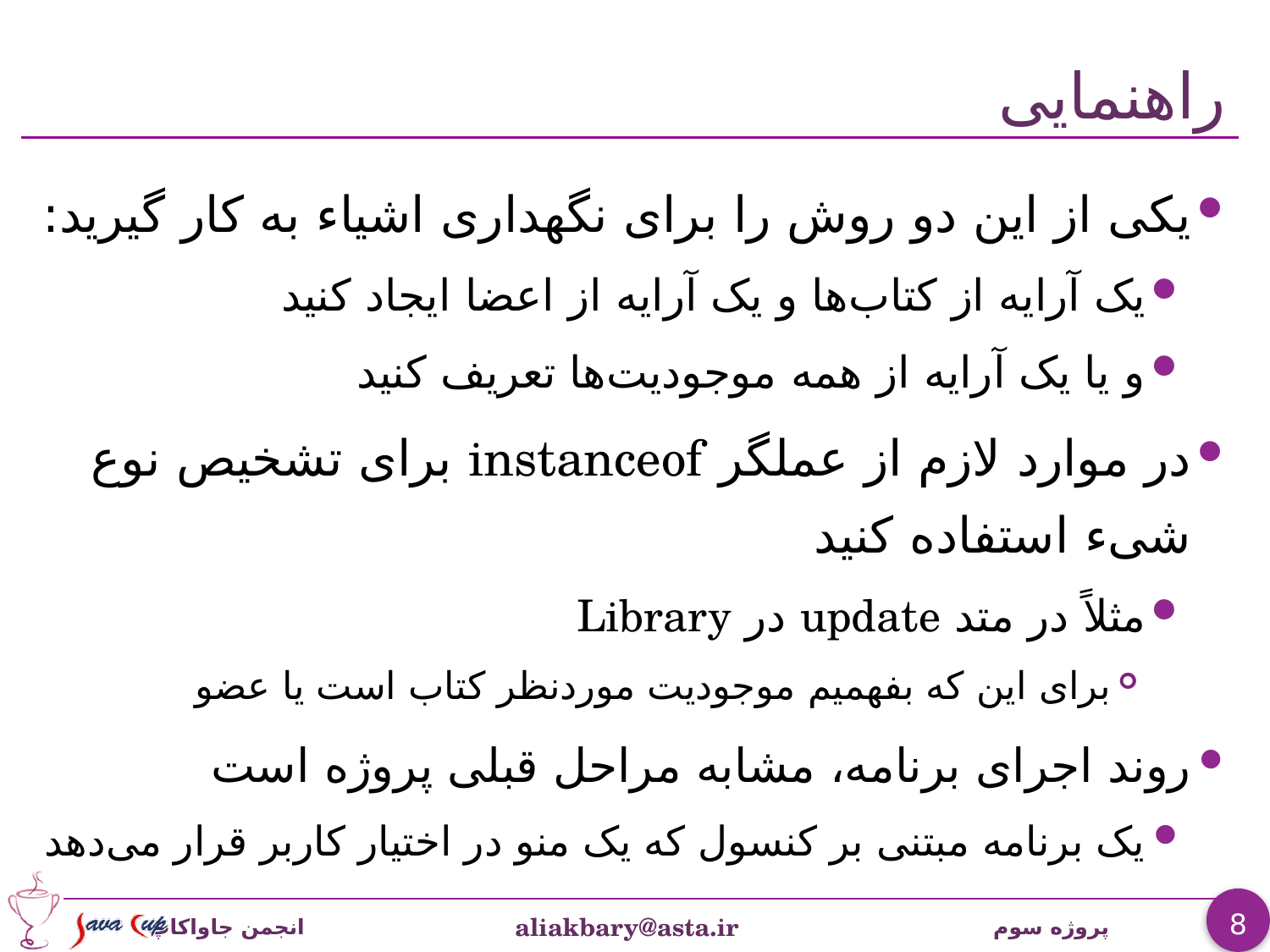

# راهنمایی
یکی از این دو روش را برای نگهداری اشیاء به کار گیرید:
یک آرایه از کتاب‌ها و یک آرایه از اعضا ایجاد کنید
و یا یک آرایه از همه موجودیت‌ها تعریف کنید
در موارد لازم از عملگر instanceof برای تشخیص نوع شیء استفاده کنید
مثلاً در متد update در Library
برای این که بفهمیم موجودیت موردنظر کتاب است یا عضو
روند اجرای برنامه، مشابه مراحل قبلی پروژه است
یک برنامه مبتنی بر کنسول که یک منو در اختیار کاربر قرار می‌دهد